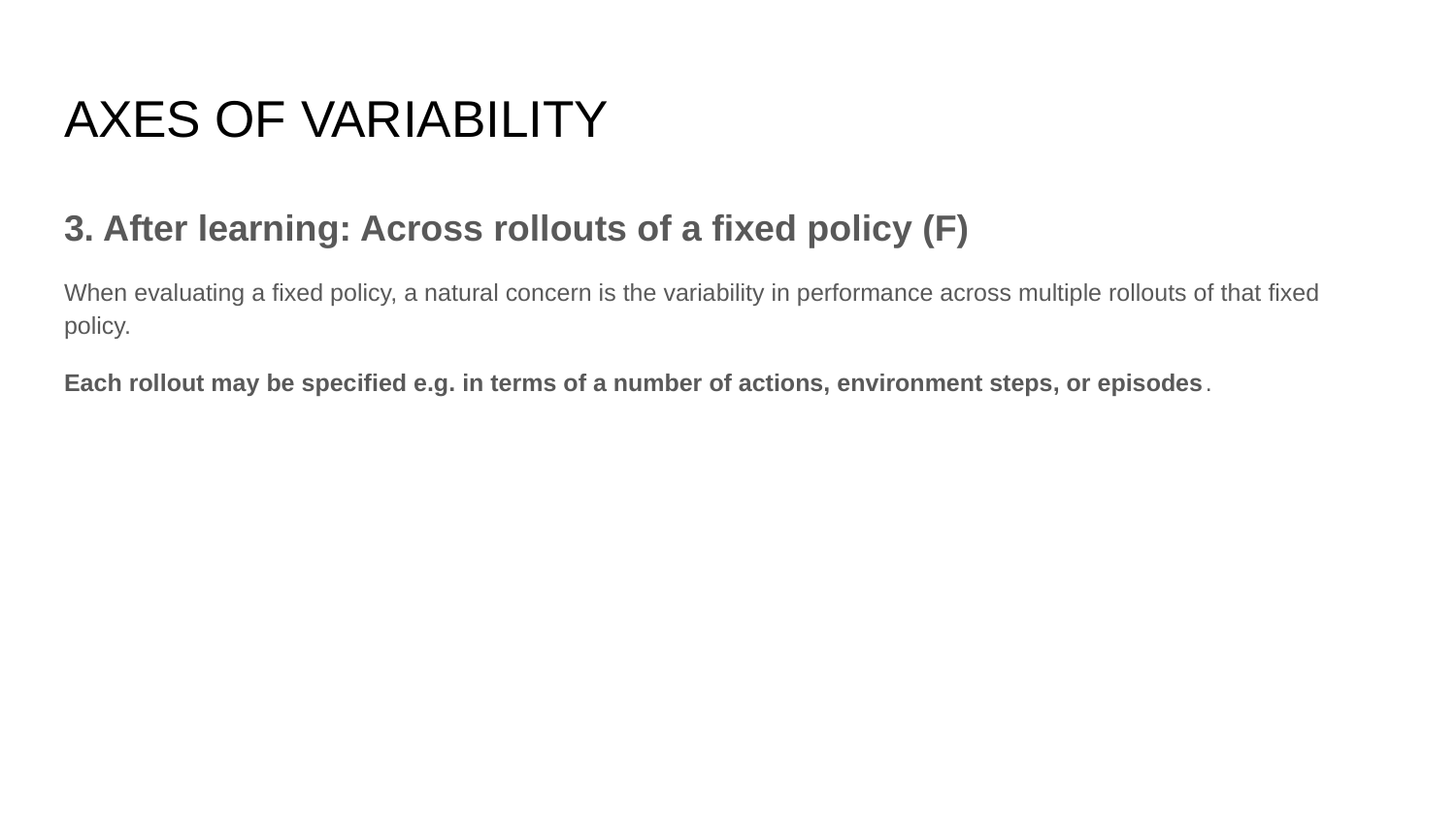

# AXES OF VARIABILITY
3. After learning: Across rollouts of a fixed policy (F)
When evaluating a fixed policy, a natural concern is the variability in performance across multiple rollouts of that fixed policy.
Each rollout may be specified e.g. in terms of a number of actions, environment steps, or episodes.